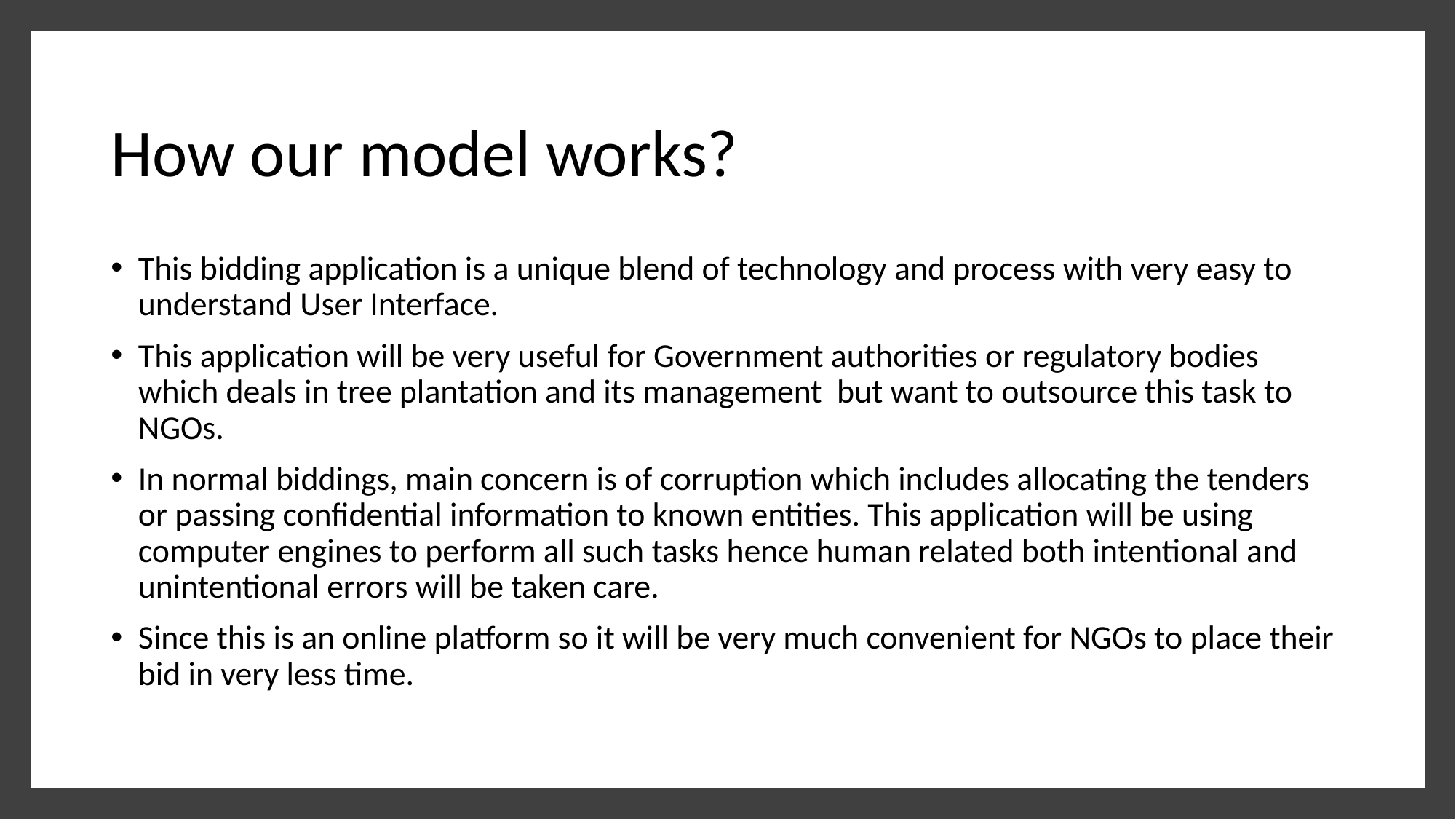

# How our model works?
This bidding application is a unique blend of technology and process with very easy to understand User Interface.
This application will be very useful for Government authorities or regulatory bodies which deals in tree plantation and its management  but want to outsource this task to NGOs.
In normal biddings, main concern is of corruption which includes allocating the tenders or passing confidential information to known entities. This application will be using computer engines to perform all such tasks hence human related both intentional and unintentional errors will be taken care.
Since this is an online platform so it will be very much convenient for NGOs to place their bid in very less time.